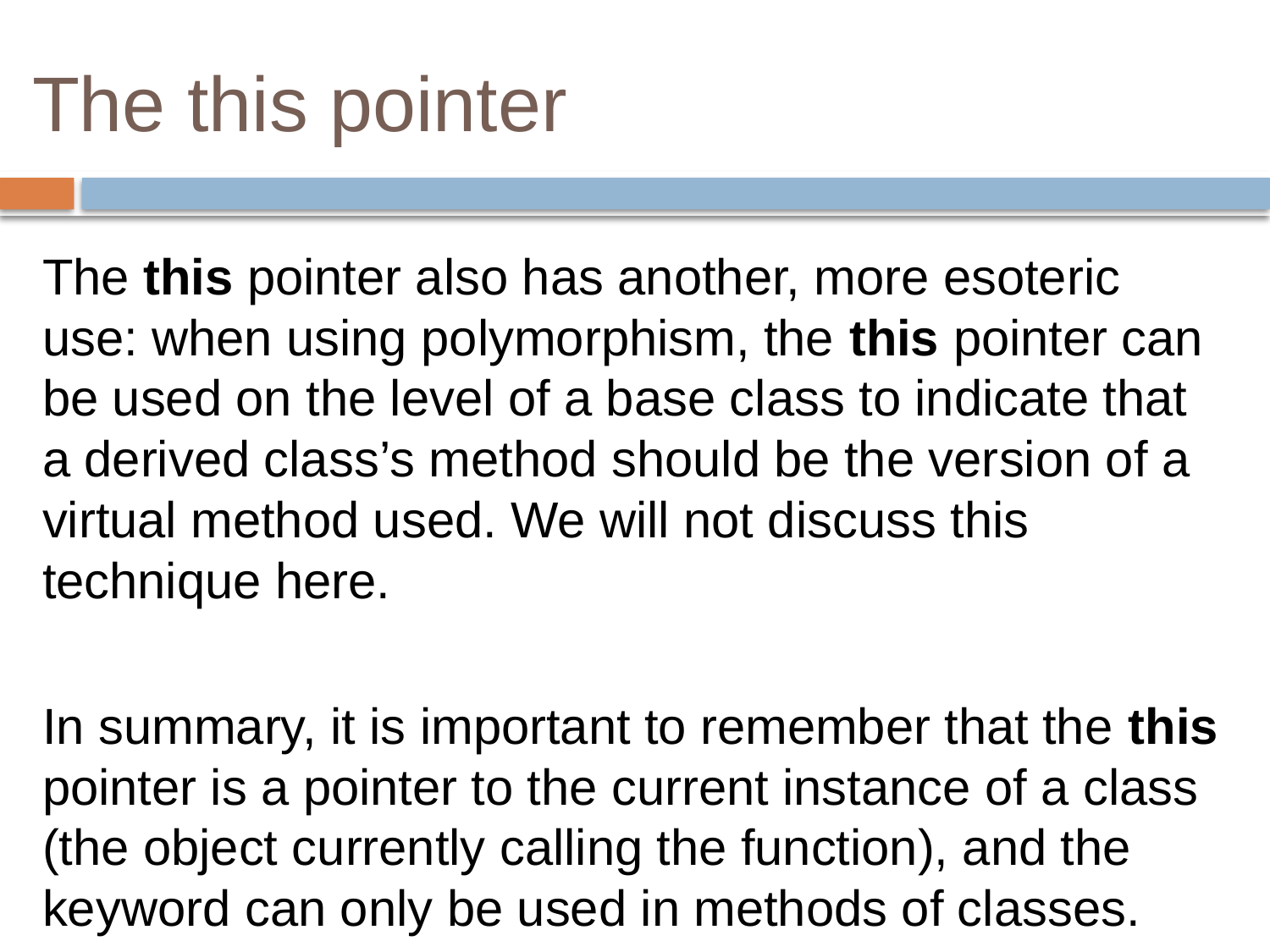

# The this pointer
The this pointer also has another, more esoteric use: when using polymorphism, the this pointer can be used on the level of a base class to indicate that a derived class’s method should be the version of a virtual method used. We will not discuss this technique here.

In summary, it is important to remember that the this pointer is a pointer to the current instance of a class (the object currently calling the function), and the keyword can only be used in methods of classes.